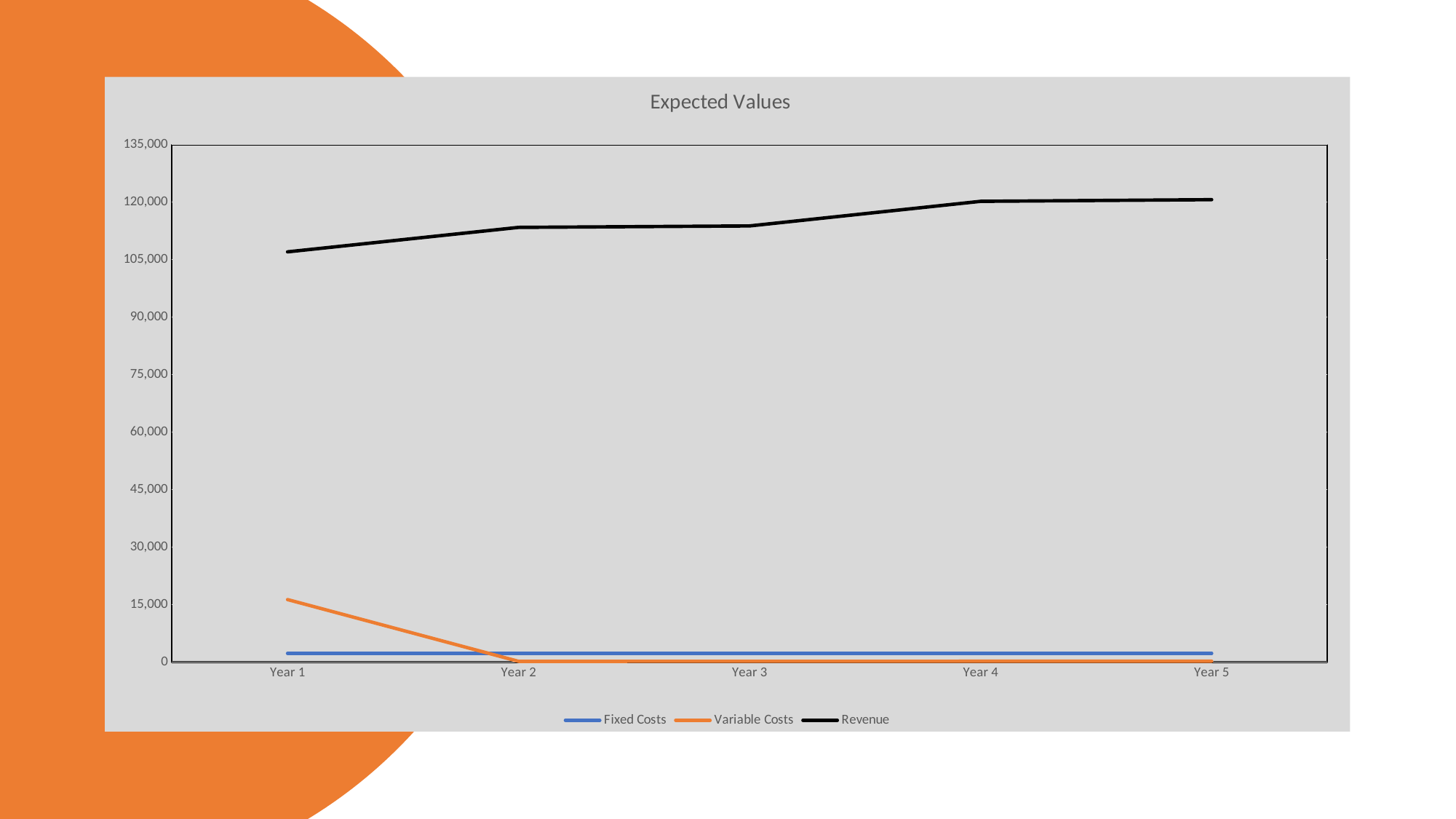

### Chart: Expected Values

| Category | Fixed Costs | Variable Costs | Revenue |
|---|---|---|---|
| Year 1 | 2250.0 | 16293.0 | 107000.0 |
| Year 2 | 2250.0 | 184.0 | 113371.0 |
| Year 3 | 2250.0 | 198.0 | 113762.0 |
| Year 4 | 2250.0 | 213.0 | 120173.0 |
| Year 5 | 2250.0 | 228.0 | 120606.0 |
Summary
# Summary
If the Cardinal Cupboard implements our systems/design…
Expected ROI of 1763%
NPV of $75,042 over 5 years